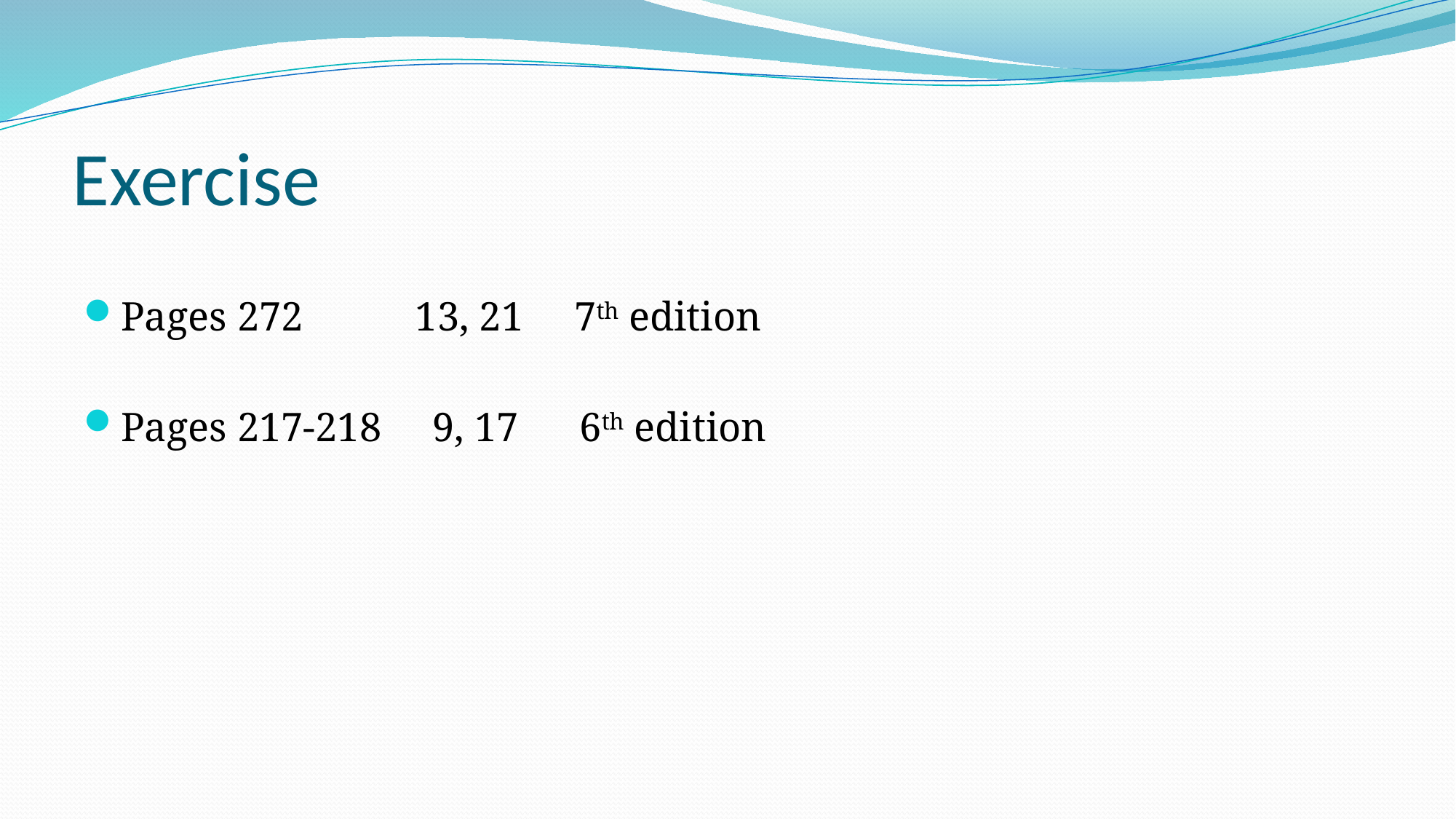

# Exercise

Pages 272           13, 21     7th edition

Pages 217-218     9, 17      6th edition